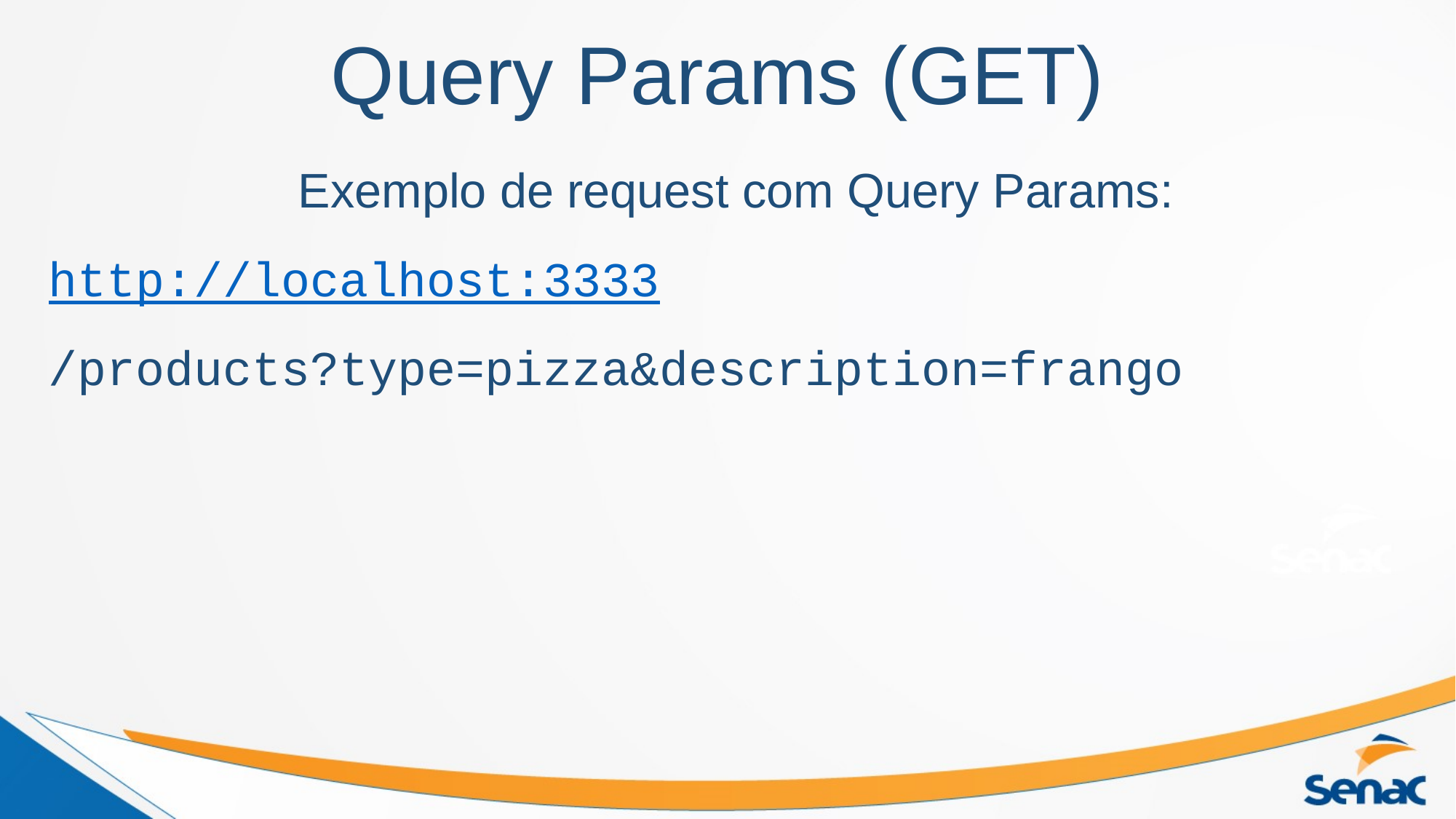

Query Params (GET)
Exemplo de request com Query Params:
http://localhost:3333
/products?type=pizza&description=frango